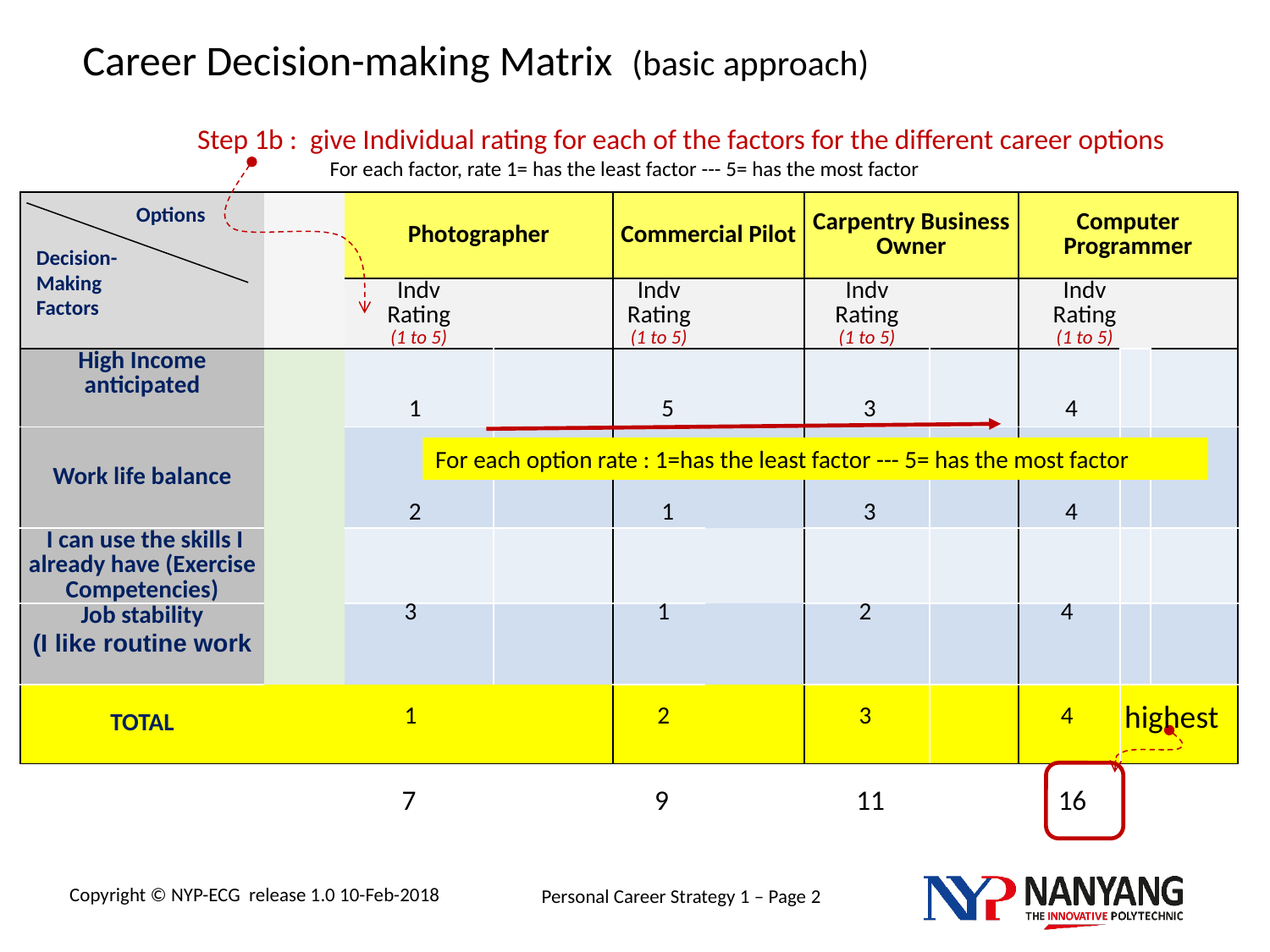

# Career Decision-making Matrix  (basic approach)
Step 1b :  give Individual rating for each of the factors for the different career options
For each factor, rate 1= has the least factor --- 5= has the most factor

|  |  | Photographer |  | Commercial Pilot |  | Carpentry Business Owner |  | Computer Programmer |  |  |
| --- | --- | --- | --- | --- | --- | --- | --- | --- | --- | --- |
|  |  | Indv Rating (1 to 5) |  | Indv Rating (1 to 5) |  | Indv Rating (1 to 5) |  | Indv Rating (1 to 5) |  |  |
| High Income anticipated |  |  |  |  |  |  |  |  |  |  |
| Work life balance |  |  |  |  |  |  |  |  |  |  |
| I can use the skills I already have (Exercise Competencies) |  |  |  |  |  |  |  |  |  |  |
| Job stability (I like routine work |  |  |  |  |  |  |  |  |  |  |
| TOTAL |  |  |  |  |  |  |  |  |  |  |
Options
Decision- Making Factors
1
5
3
4
For each option rate : 1=has the least factor --- 5= has the most factor
2
1
3
4
3
1
2
4
highest

1
2
3
4
7
9
11
16